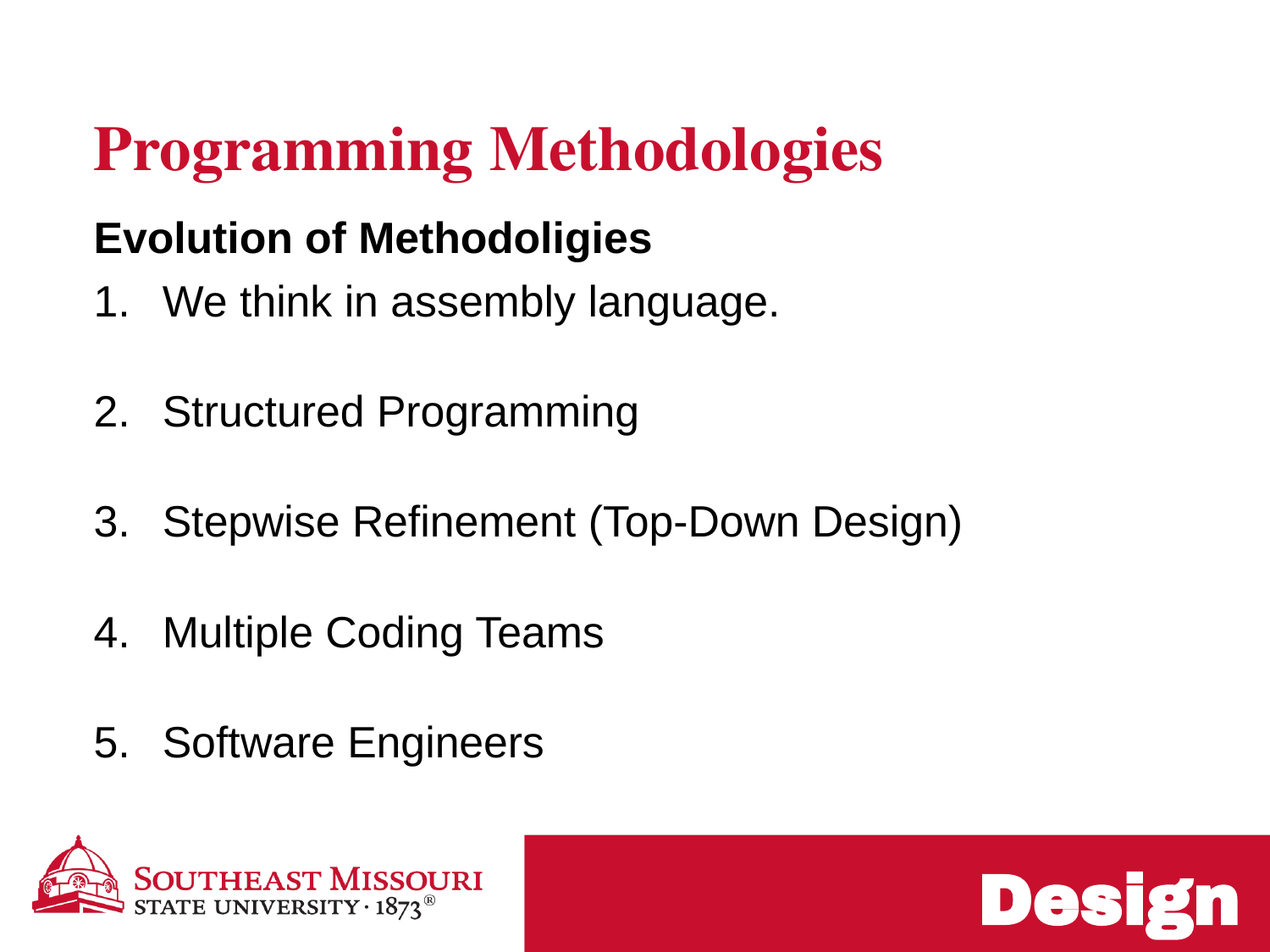

Programming Methodologies
Evolution of Methodoligies
We think in assembly language.
Structured Programming
Stepwise Refinement (Top-Down Design)
Multiple Coding Teams
Software Engineers
Design